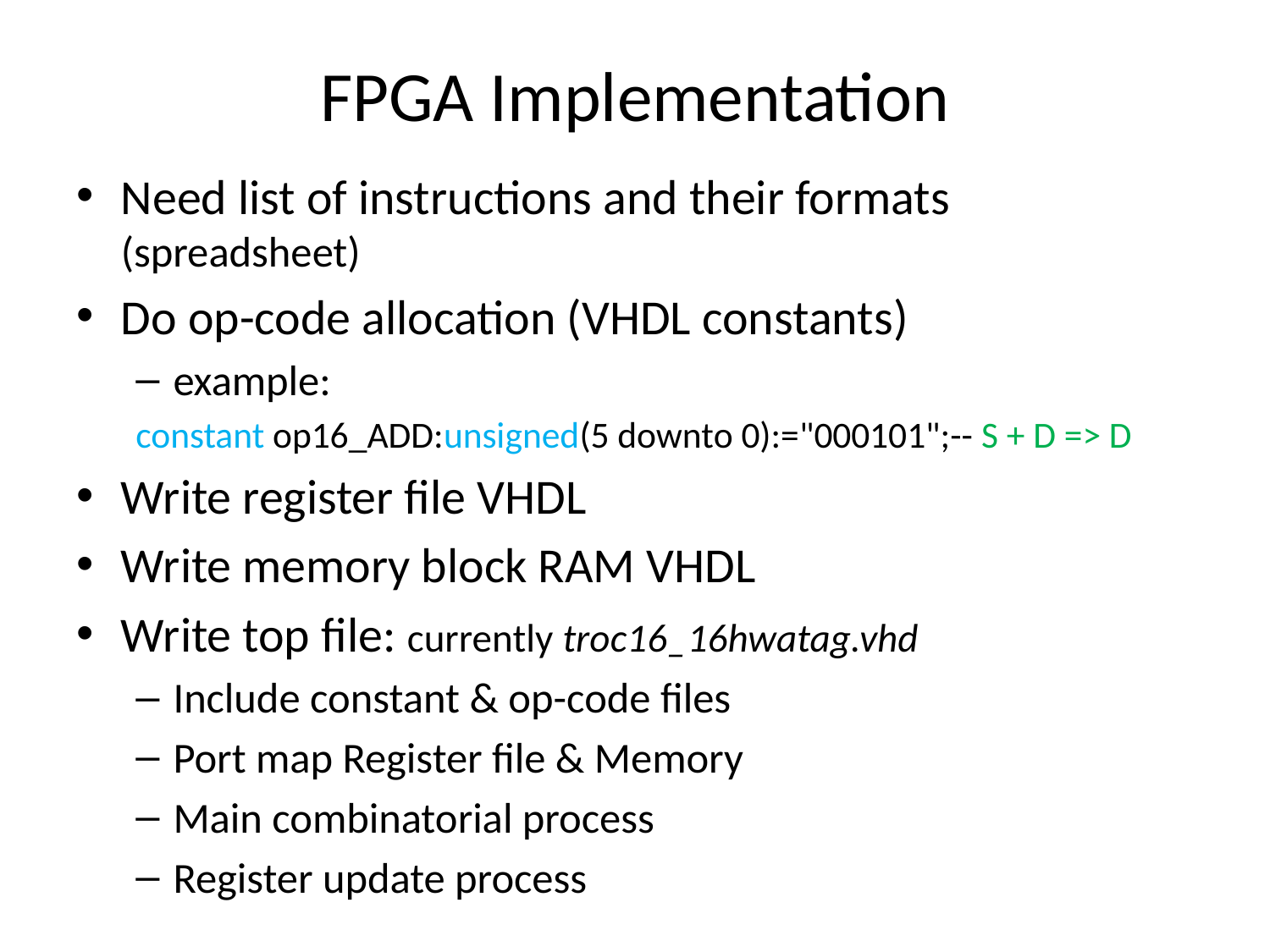

# FPGA Implementation
Need list of instructions and their formats (spreadsheet)
Do op-code allocation (VHDL constants)
example:
constant op16_ADD:unsigned(5 downto 0):="000101";-- S + D => D
Write register file VHDL
Write memory block RAM VHDL
Write top file: currently troc16_16hwatag.vhd
Include constant & op-code files
Port map Register file & Memory
Main combinatorial process
Register update process